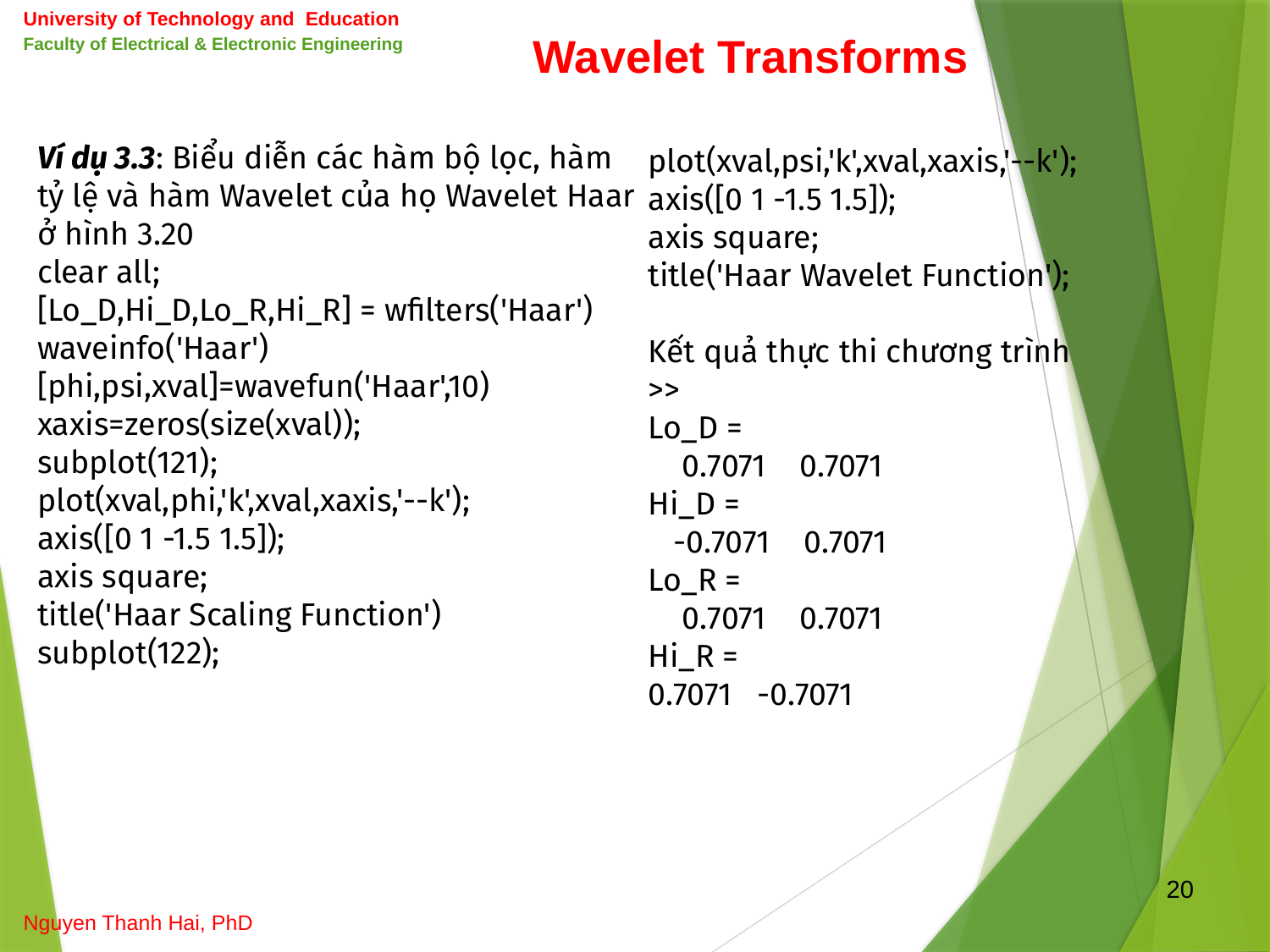

University of Technology and  Education
Faculty of Electrical & Electronic Engineering
Wavelet Transforms
Ví dụ 3.3: Biểu diễn các hàm bộ lọc, hàm tỷ lệ và hàm Wavelet của họ Wavelet Haar  ở hình 3.20
clear all;
[Lo_D,Hi_D,Lo_R,Hi_R] = wfilters('Haar')
waveinfo('Haar')
[phi,psi,xval]=wavefun('Haar',10)
xaxis=zeros(size(xval));
subplot(121);
plot(xval,phi,'k',xval,xaxis,'--k');
axis([0 1 -1.5 1.5]);
axis square;
title('Haar Scaling Function')
subplot(122);
plot(xval,psi,'k',xval,xaxis,'--k');
axis([0 1 -1.5 1.5]);
axis square;
title('Haar Wavelet Function');

Kết quả thực thi chương trình
>>
Lo_D =
    0.7071    0.7071
Hi_D =
   -0.7071    0.7071
Lo_R =
    0.7071    0.7071
Hi_R =
0.7071   -0.7071
20
Nguyen Thanh Hai, PhD